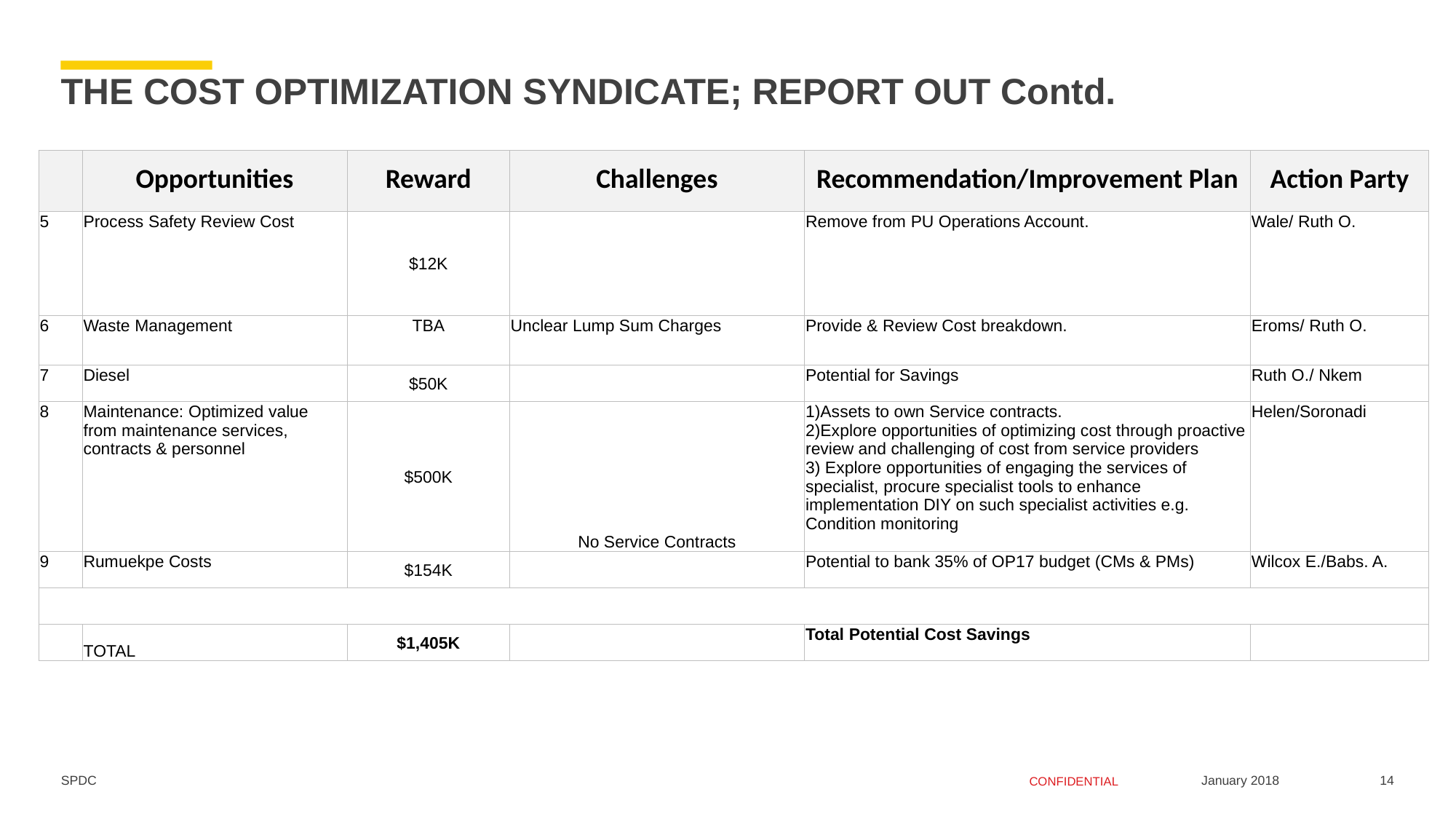

# THE COST OPTIMIZATION SYNDICATE; REPORT OUT Contd.
|  | Opportunities | Reward | Challenges | Recommendation/Improvement Plan | Action Party |
| --- | --- | --- | --- | --- | --- |
| 5 | Process Safety Review Cost | $12K |  | Remove from PU Operations Account. | Wale/ Ruth O. |
| 6 | Waste Management | TBA | Unclear Lump Sum Charges | Provide & Review Cost breakdown. | Eroms/ Ruth O. |
| 7 | Diesel | $50K |  | Potential for Savings | Ruth O./ Nkem |
| 8 | Maintenance: Optimized value from maintenance services, contracts & personnel | $500K | No Service Contracts | 1)Assets to own Service contracts. 2)Explore opportunities of optimizing cost through proactive review and challenging of cost from service providers 3) Explore opportunities of engaging the services of specialist, procure specialist tools to enhance implementation DIY on such specialist activities e.g. Condition monitoring | Helen/Soronadi |
| 9 | Rumuekpe Costs | $154K |  | Potential to bank 35% of OP17 budget (CMs & PMs) | Wilcox E./Babs. A. |
|  |  |  |  |  |  |
|  | TOTAL | $1,405K |  | Total Potential Cost Savings |  |

14
January 2018